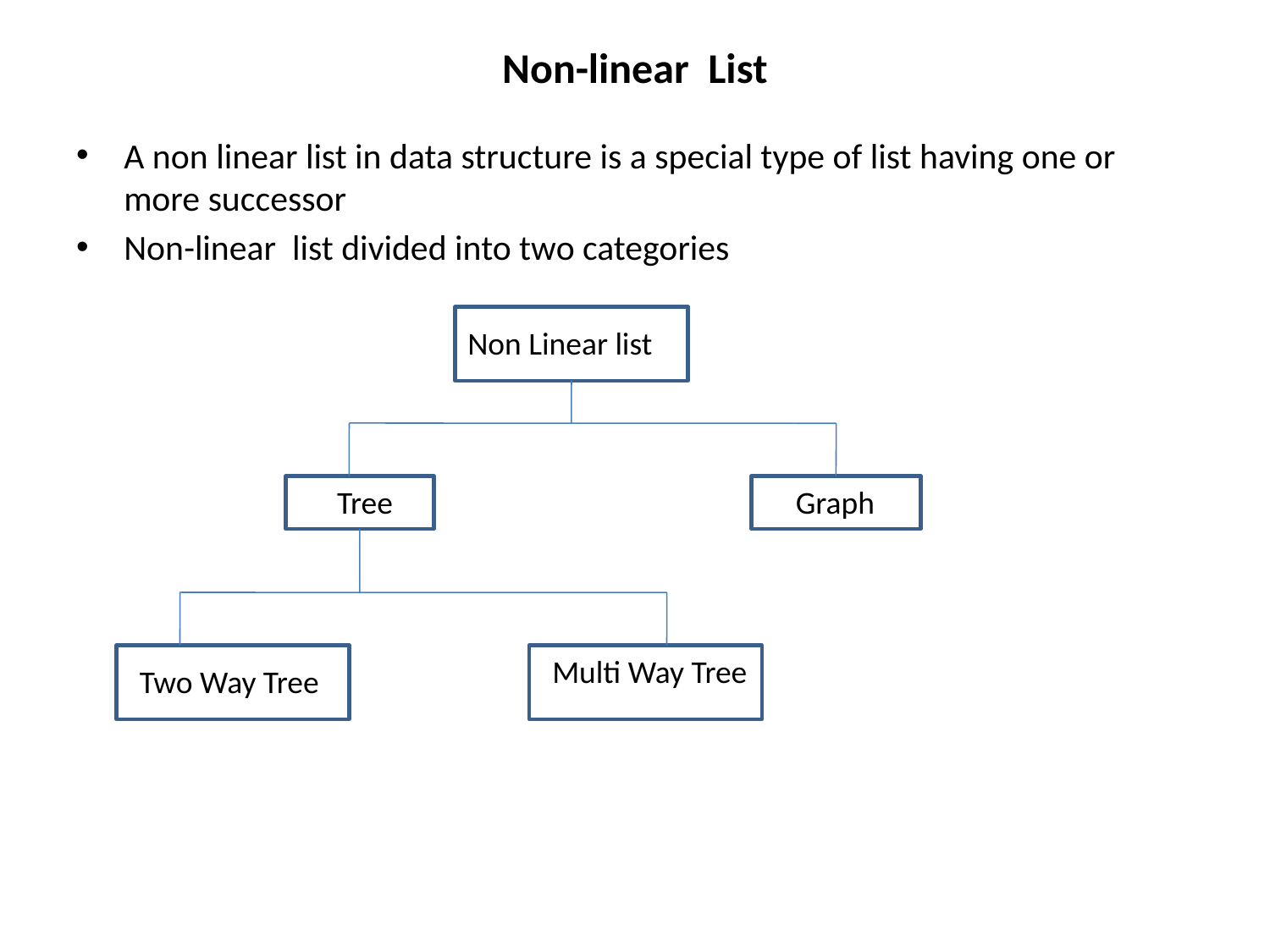

# Non-linear  List
A non linear list in data structure is a special type of list having one or more successor
Non-linear  list divided into two categories

Non Linear list

Tree

Graph

Multi Way Tree
Two Way Tree